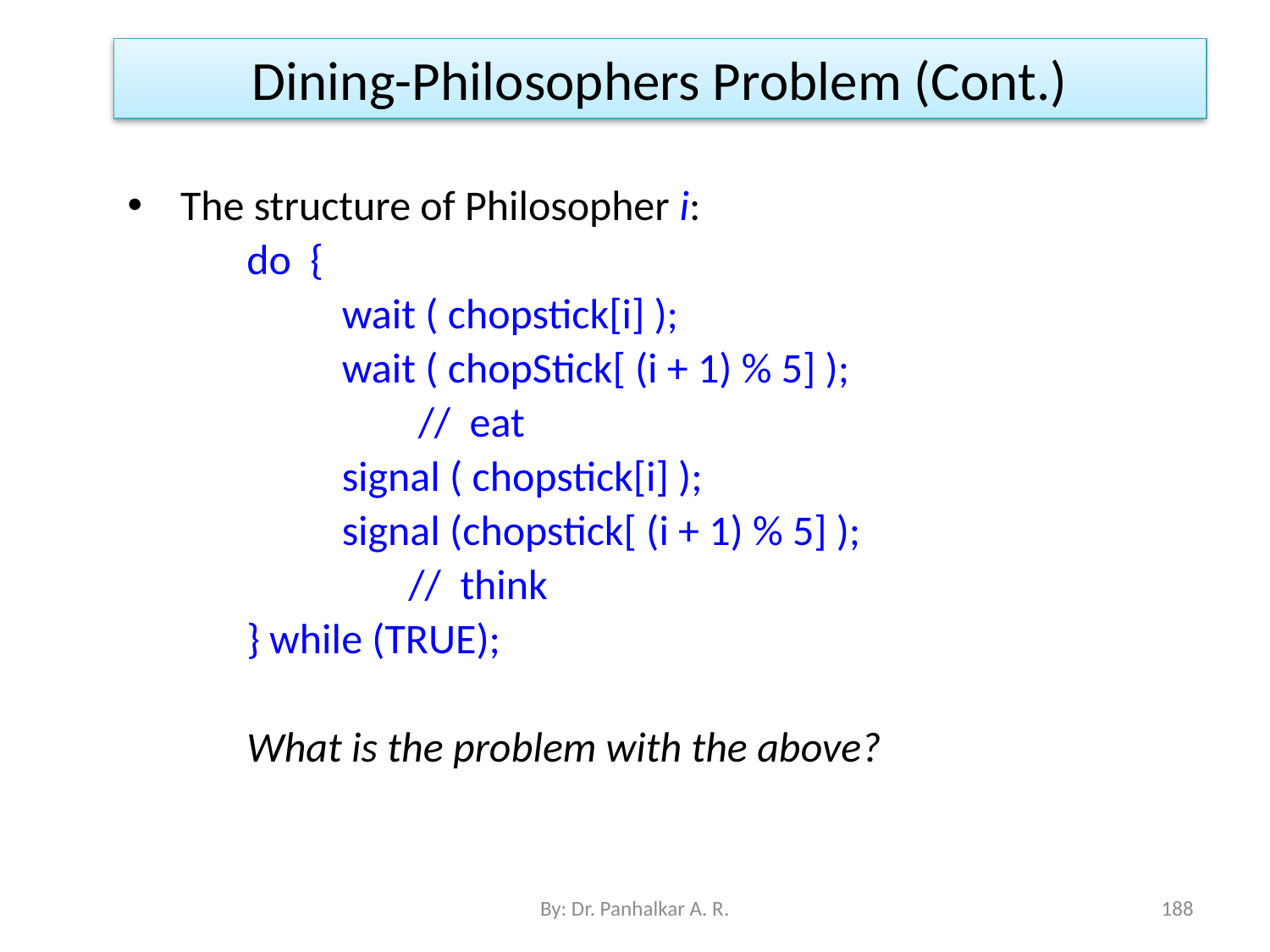

# Dining-Philosophers Problem (Cont.)
The structure of Philosopher i:
do  {
          wait ( chopstick[i] );
	     wait ( chopStick[ (i + 1) % 5] );
	             //  eat
	     signal ( chopstick[i] );
	     signal (chopstick[ (i + 1) % 5] );
                 //  think
} while (TRUE);

What is the problem with the above?
By: Dr. Panhalkar A. R.
188